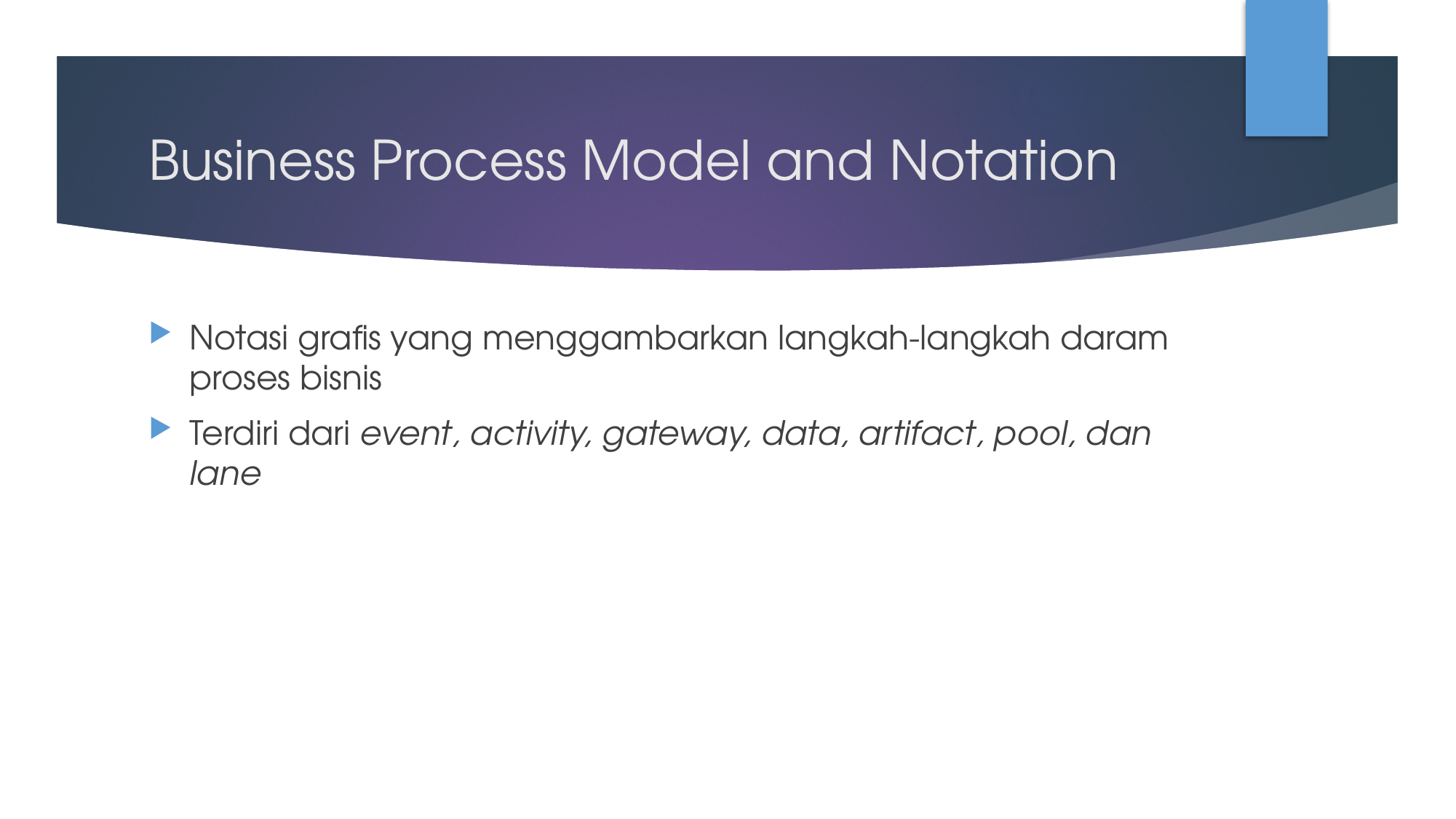

# Business Process Model and Notation
Notasi grafis yang menggambarkan langkah-langkah daram proses bisnis
Terdiri dari event, activity, gateway, data, artifact, pool, dan lane